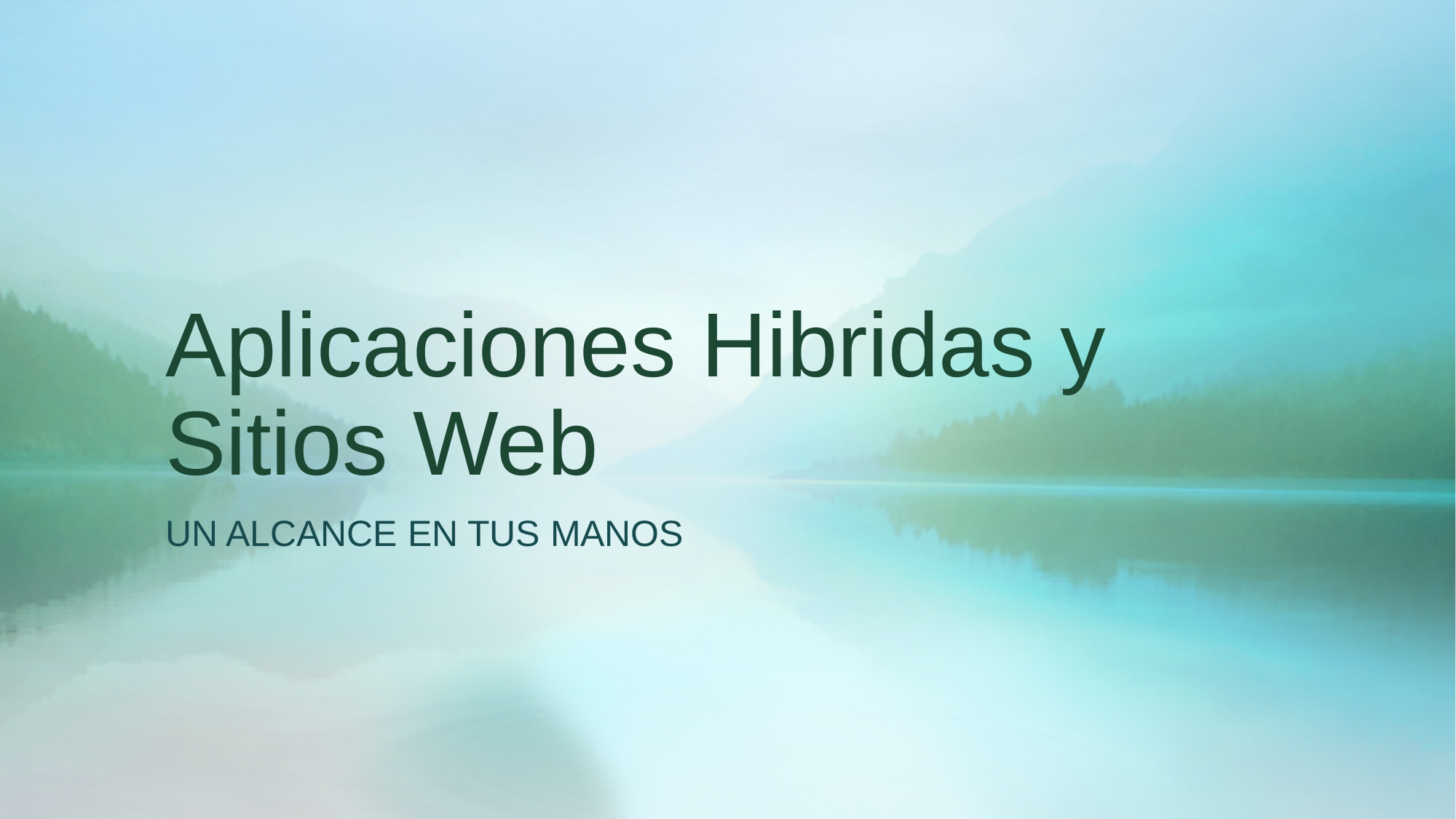

# Aplicaciones Hibridas y Sitios Web
UN ALCANCE EN TUS MANOS